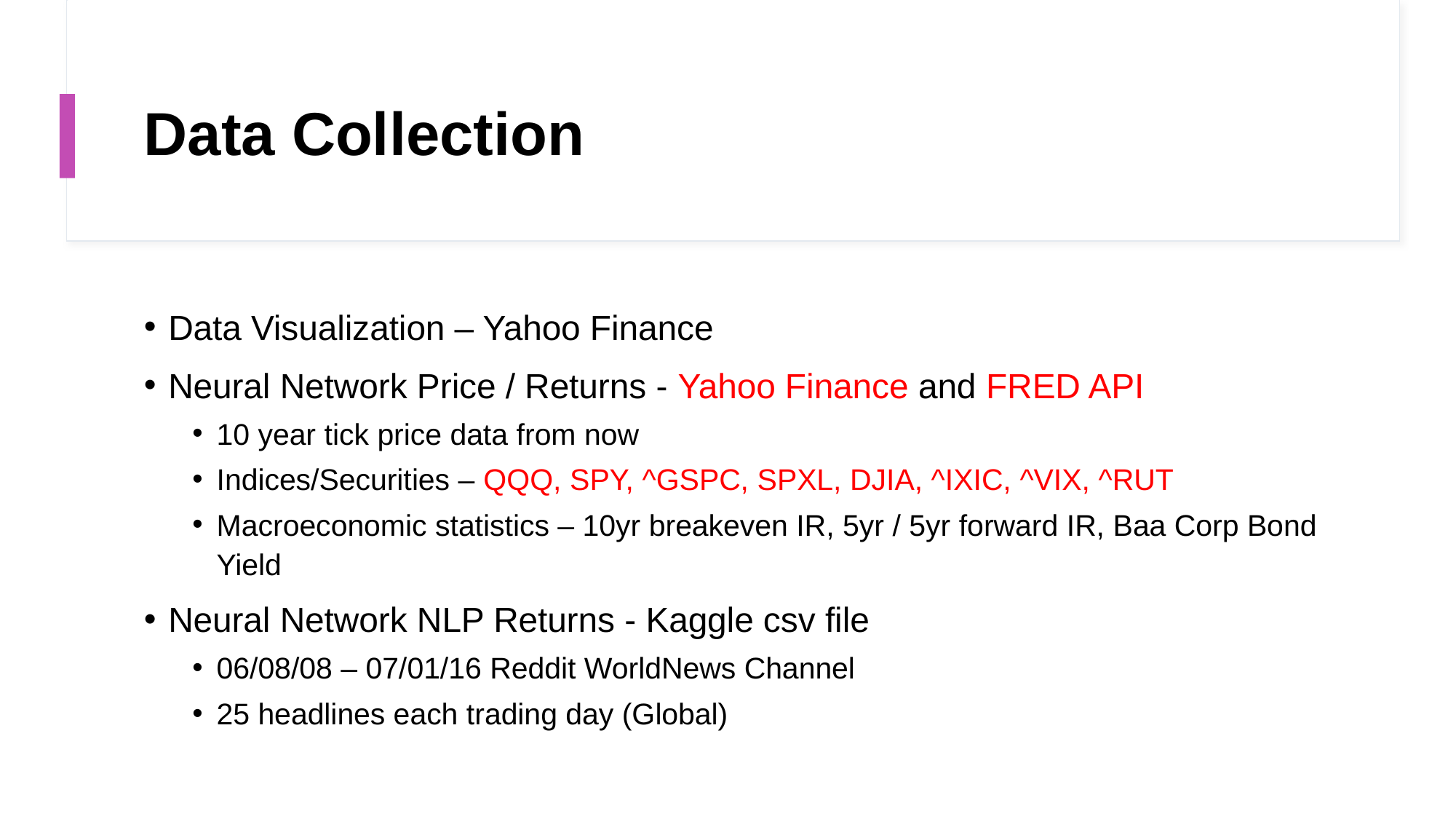

# Data Collection
Data Visualization – Yahoo Finance
Neural Network Price / Returns - Yahoo Finance and FRED API
10 year tick price data from now
Indices/Securities – QQQ, SPY, ^GSPC, SPXL, DJIA, ^IXIC, ^VIX, ^RUT
Macroeconomic statistics – 10yr breakeven IR, 5yr / 5yr forward IR, Baa Corp Bond Yield
Neural Network NLP Returns - Kaggle csv file
06/08/08 – 07/01/16 Reddit WorldNews Channel
25 headlines each trading day (Global)